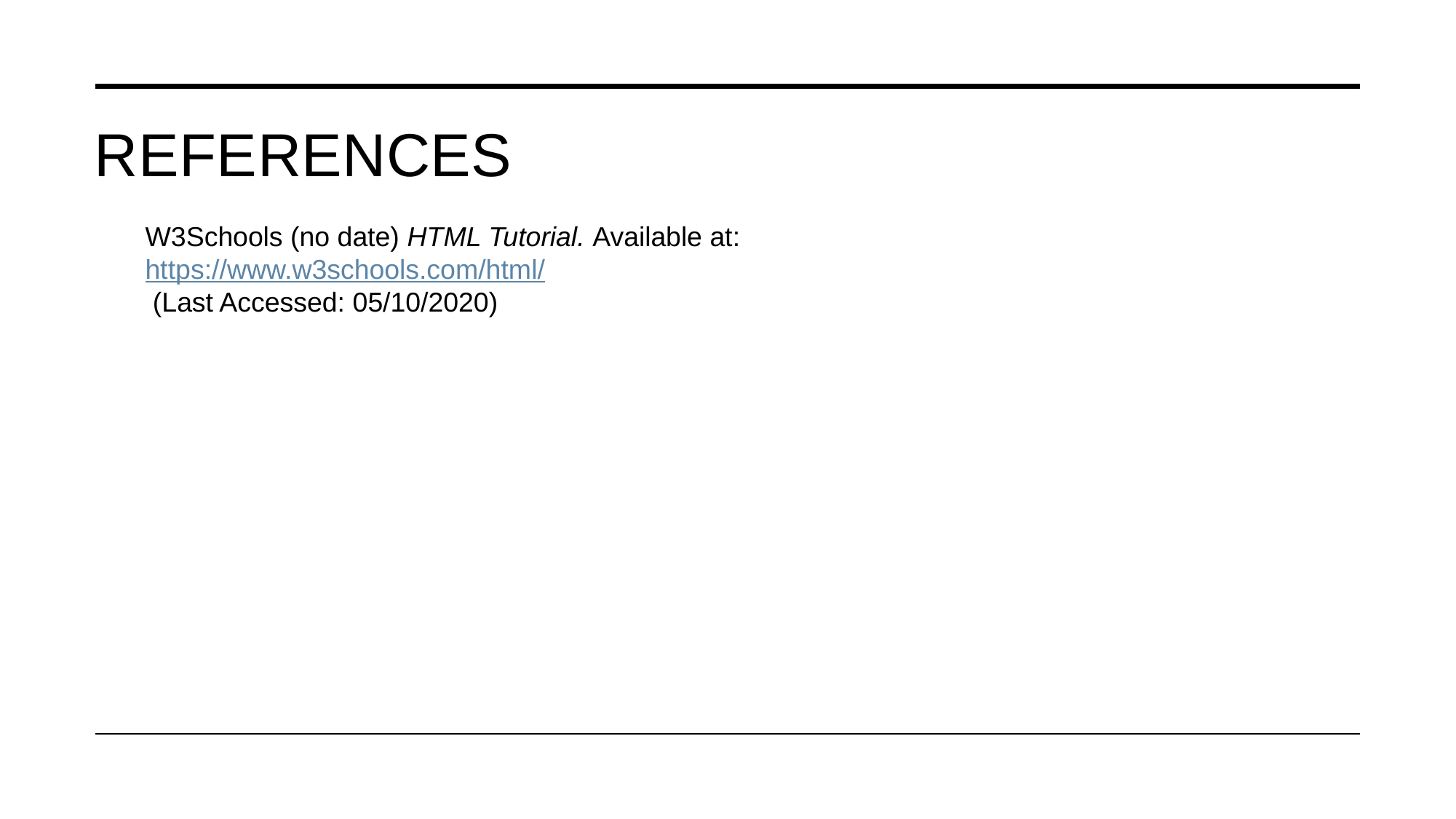

# References
W3Schools (no date) HTML Tutorial. Available at: https://www.w3schools.com/html/ 					             (Last Accessed: 05/10/2020)